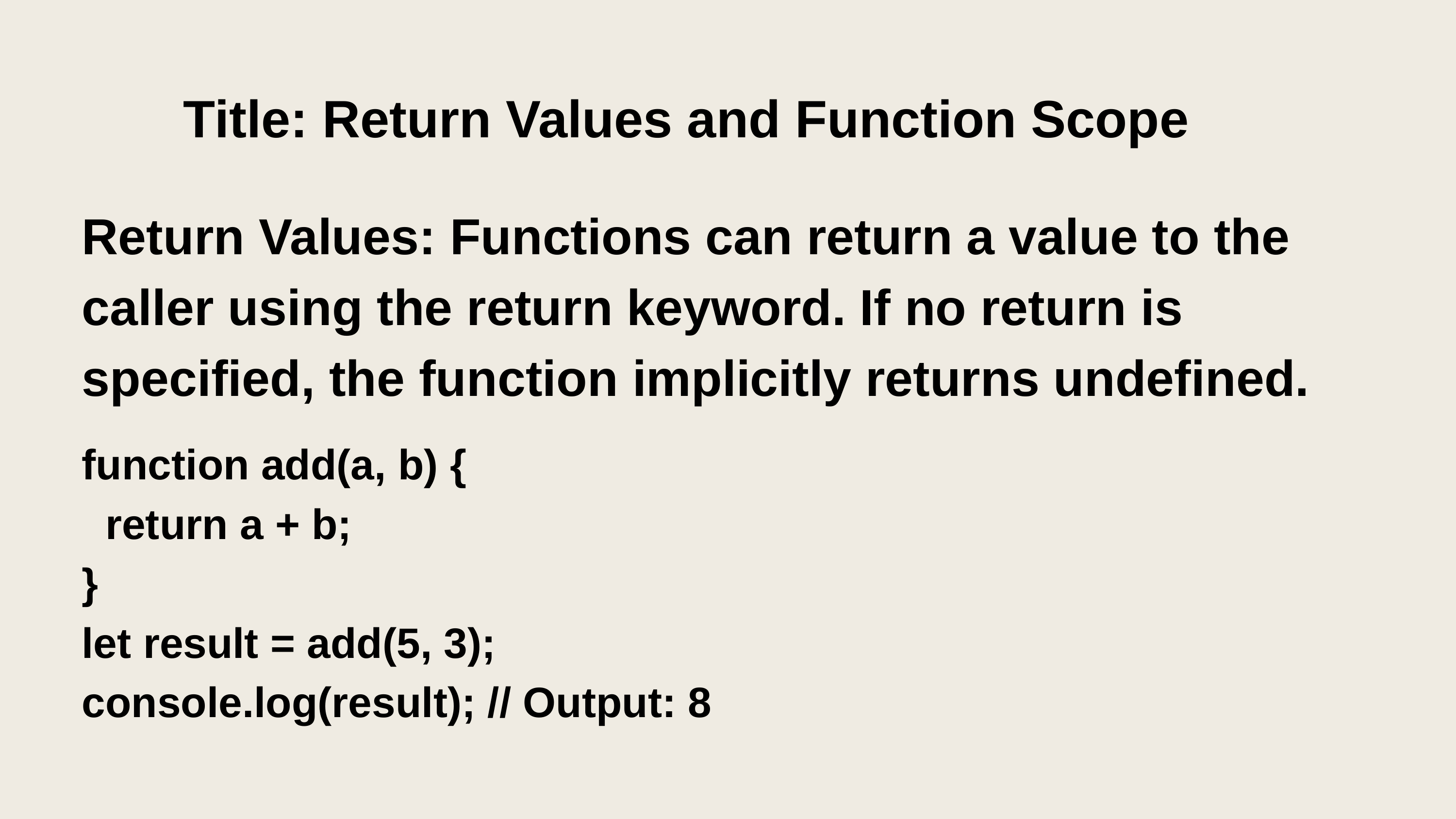

Title: Return Values and Function Scope
Return Values: Functions can return a value to the caller using the return keyword. If no return is specified, the function implicitly returns undefined.
function add(a, b) {
  return a + b;
}
let result = add(5, 3);
console.log(result); // Output: 8